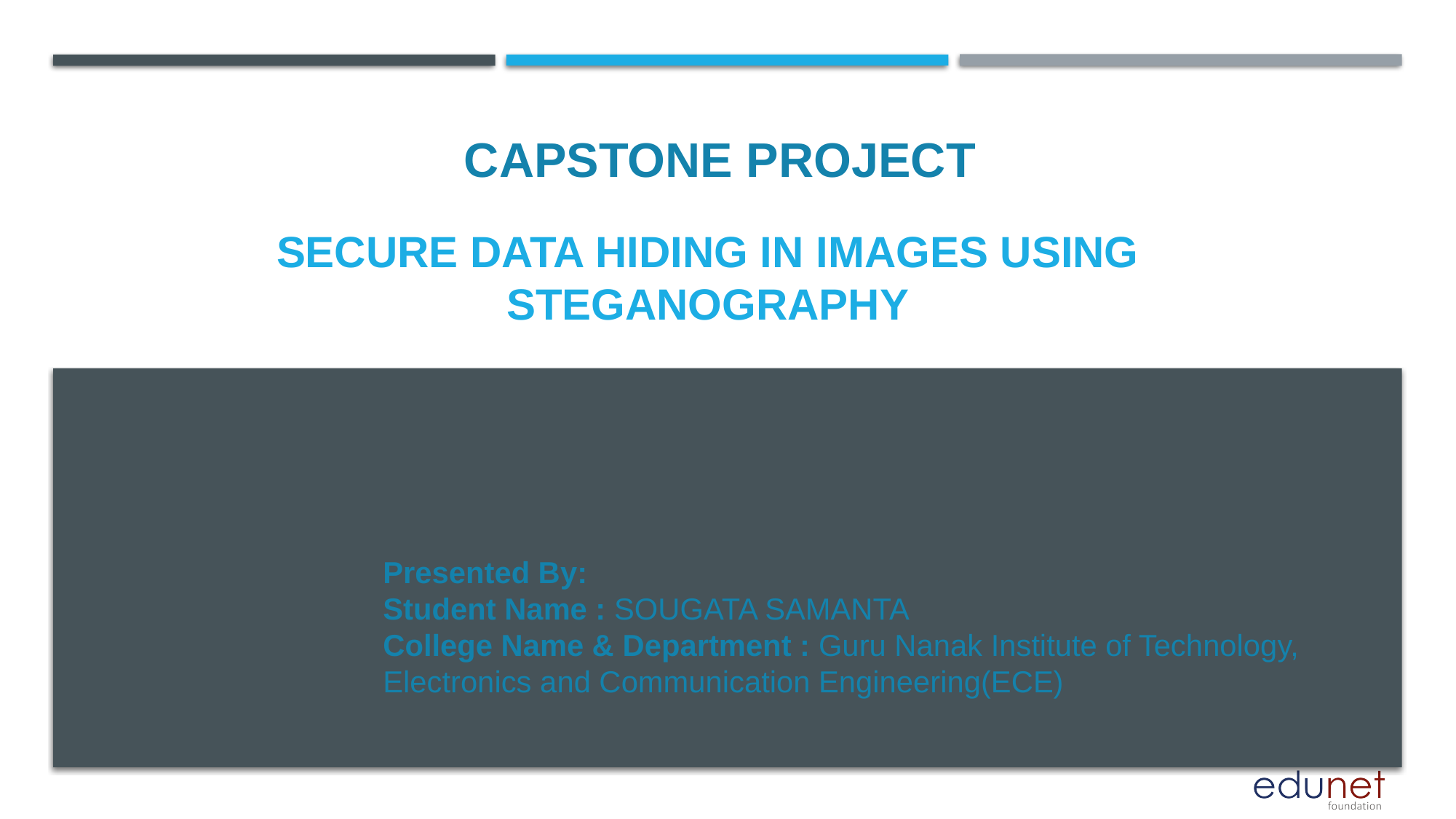

CAPSTONE PROJECT
# Secure Data Hiding In Images Using Steganography
Presented By:
Student Name : SOUGATA SAMANTA
College Name & Department : Guru Nanak Institute of Technology, Electronics and Communication Engineering(ECE)